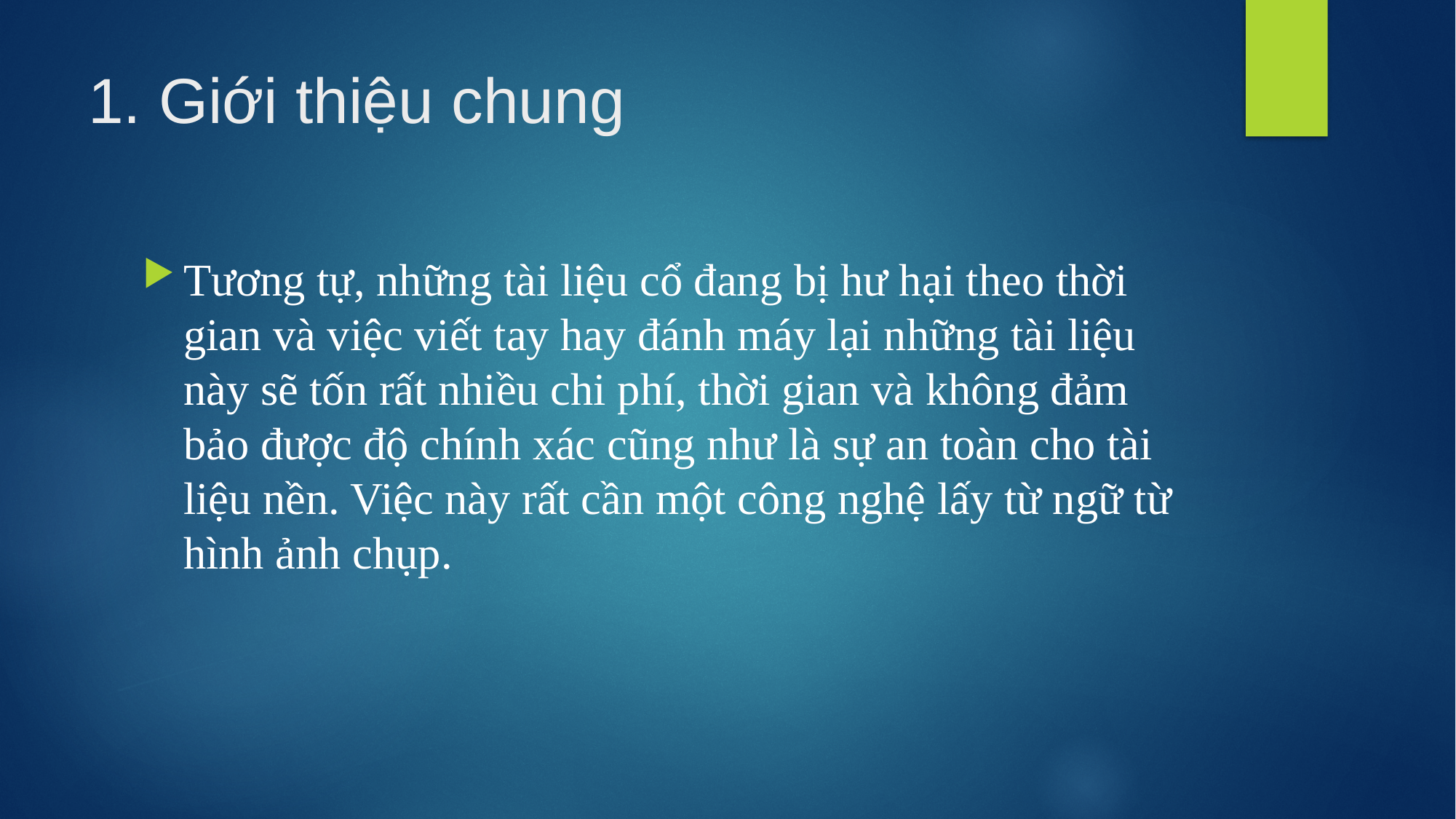

# 1. Giới thiệu chung
Tương tự, những tài liệu cổ đang bị hư hại theo thời gian và việc viết tay hay đánh máy lại những tài liệu này sẽ tốn rất nhiều chi phí, thời gian và không đảm bảo được độ chính xác cũng như là sự an toàn cho tài liệu nền. Việc này rất cần một công nghệ lấy từ ngữ từ hình ảnh chụp.